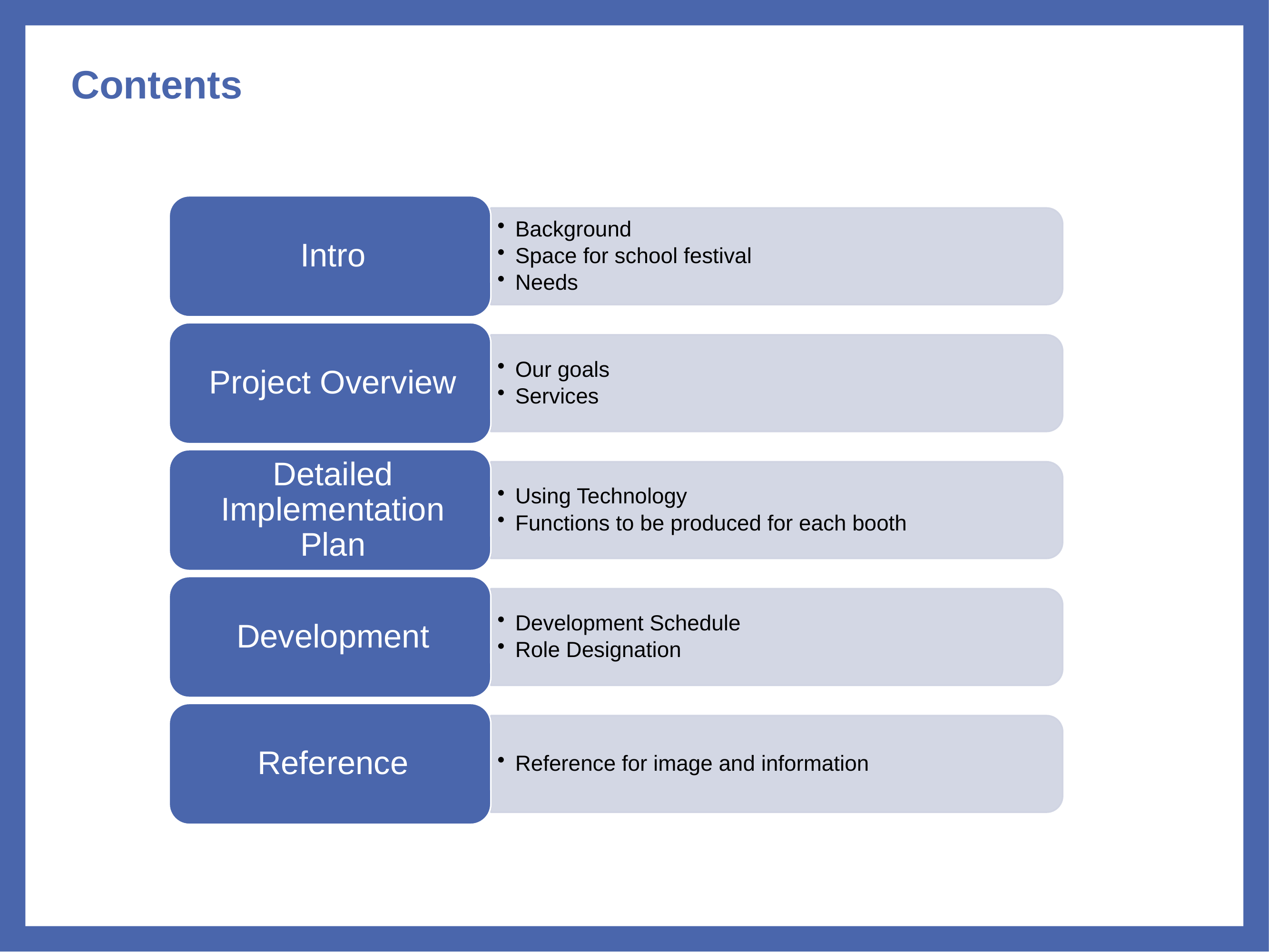

Contents
Background
Space for school festival
Needs
Intro
Our goals
Services
Project Overview
Using Technology
Functions to be produced for each booth
Detailed Implementation Plan
Development Schedule
Role Designation
Development
Reference for image and information
Reference